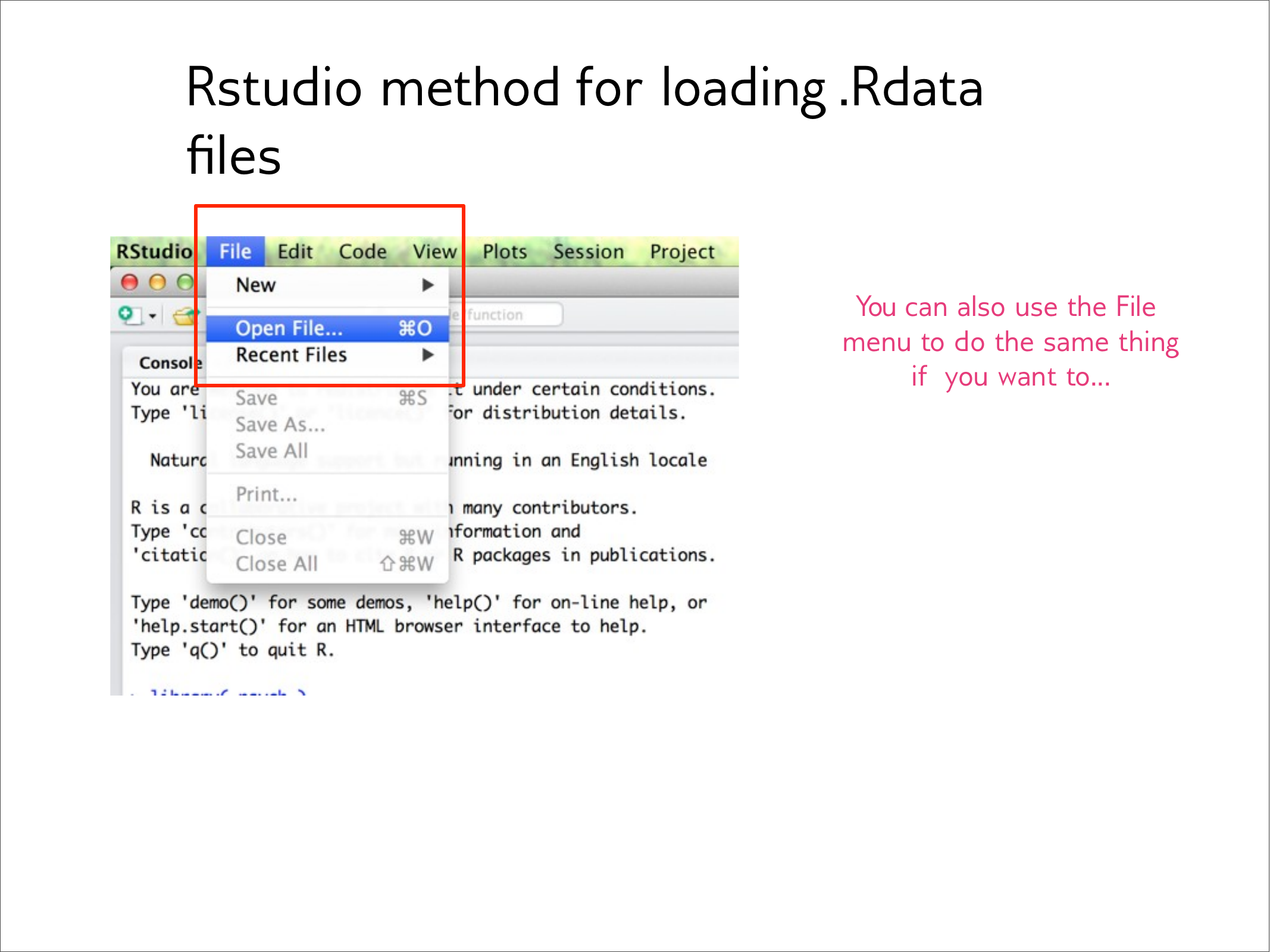

# Rstudio	method	for loading	.Rdata	files

You can also use the File  menu to do the same thing if  you want to...